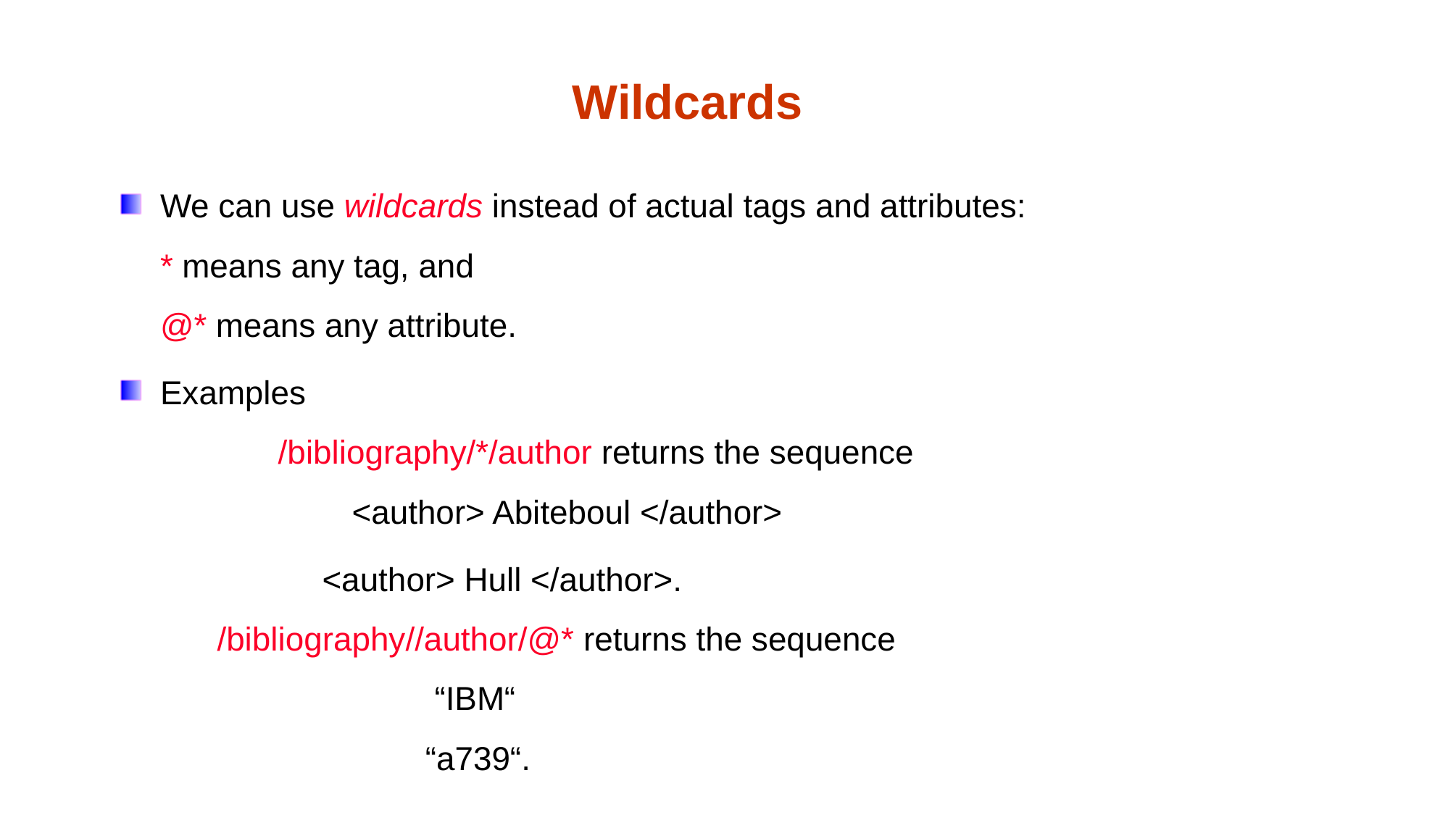

Wildcards
We can use wildcards instead of actual tags and attributes:
* means any tag, and
@* means any attribute.
Examples
	 /bibliography/*/author returns the sequence
 	         <author> Abiteboul </author>
                <author> Hull </author>.
 /bibliography//author/@* returns the sequence
 	 	 “IBM“
		“a739“.